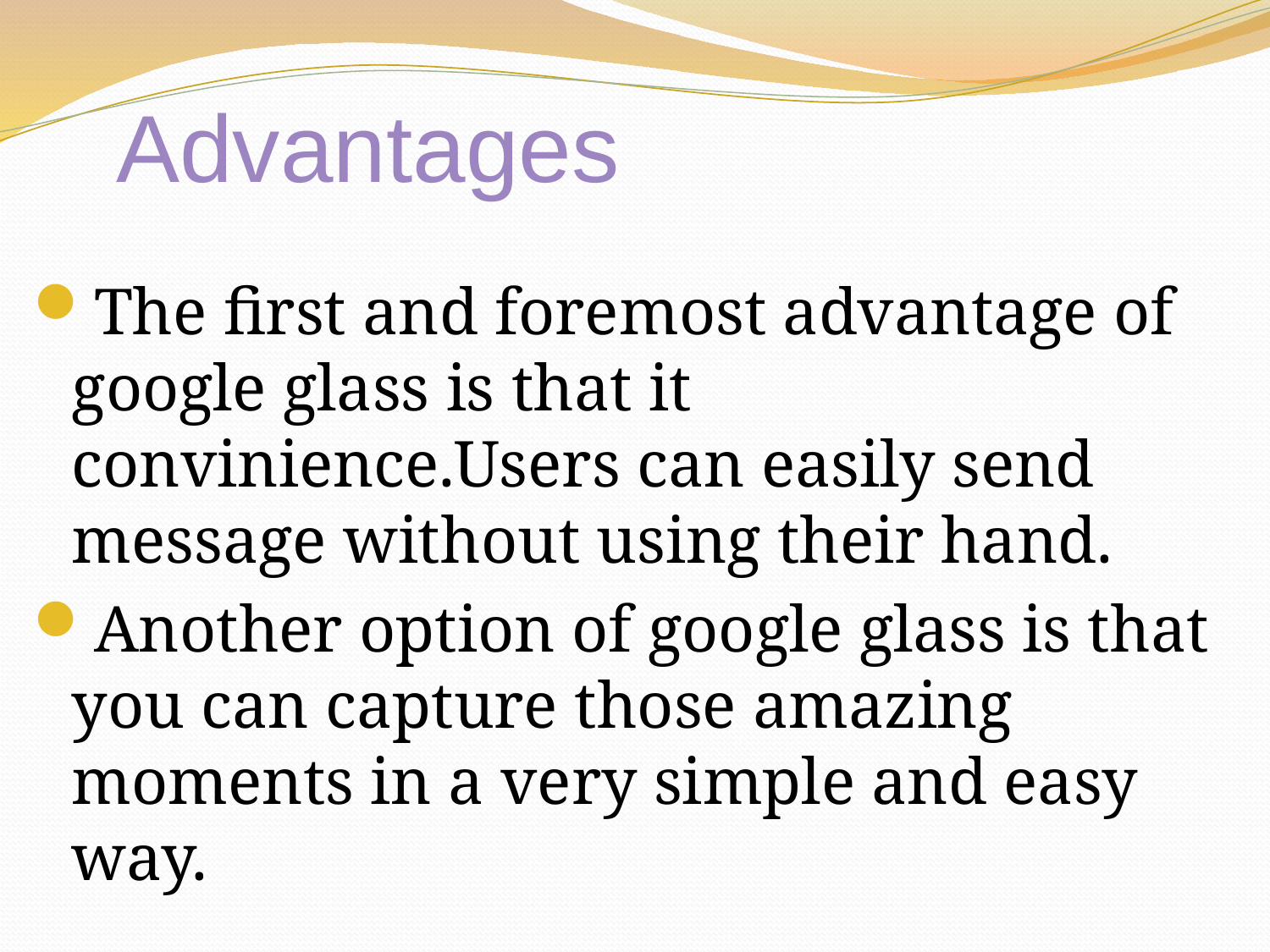

# Advantages
The first and foremost advantage of google glass is that it convinience.Users can easily send message without using their hand.
Another option of google glass is that you can capture those amazing moments in a very simple and easy way.